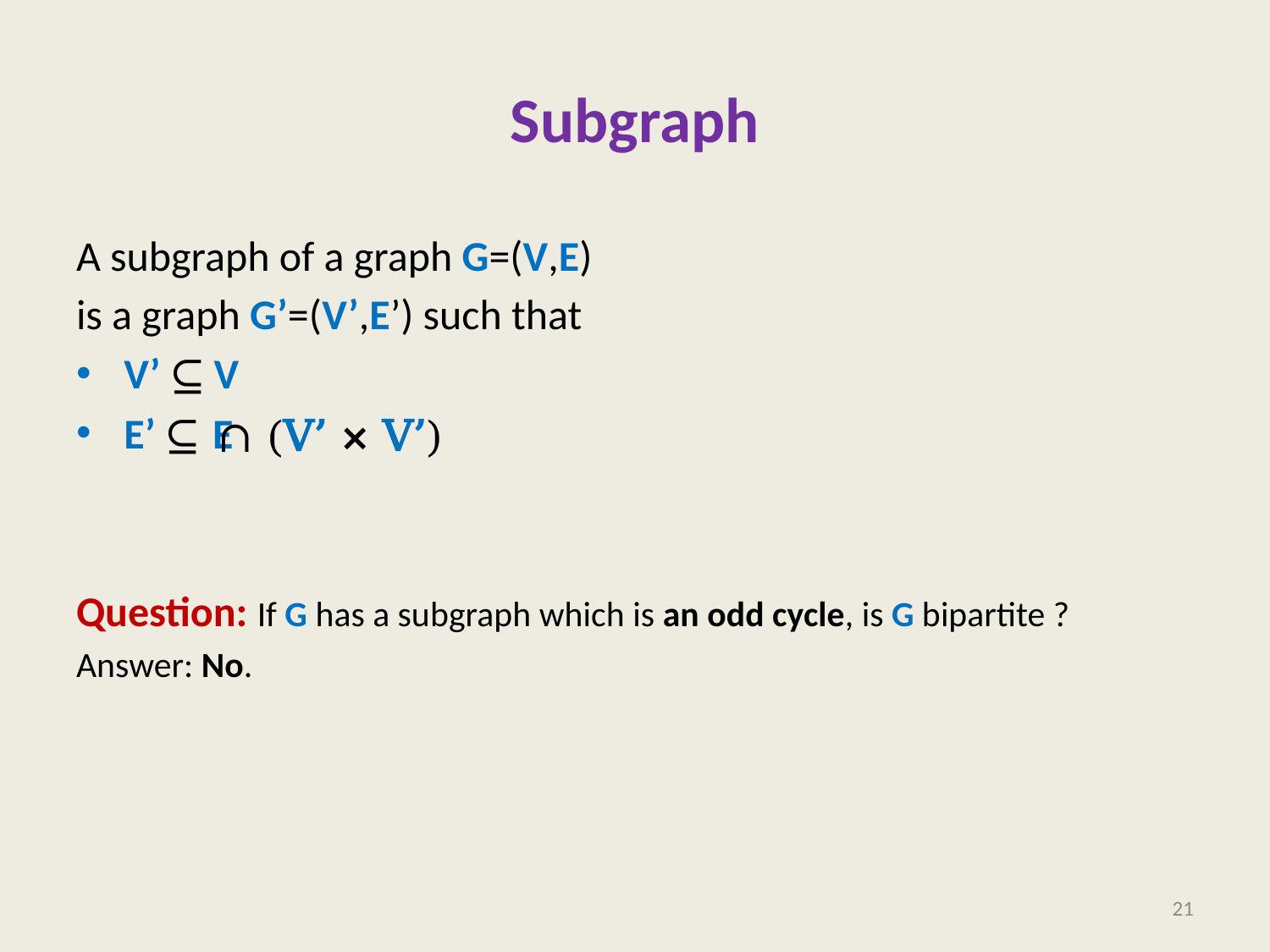

# Subgraph
A subgraph of a graph G=(V,E)
is a graph G’=(V’,E’) such that
V’ ⊆ V
E’ ⊆ E

Question: If G has a subgraph which is an odd cycle, is G bipartite ?
Answer: No.

∩ (V’ ⨯ V’)
21